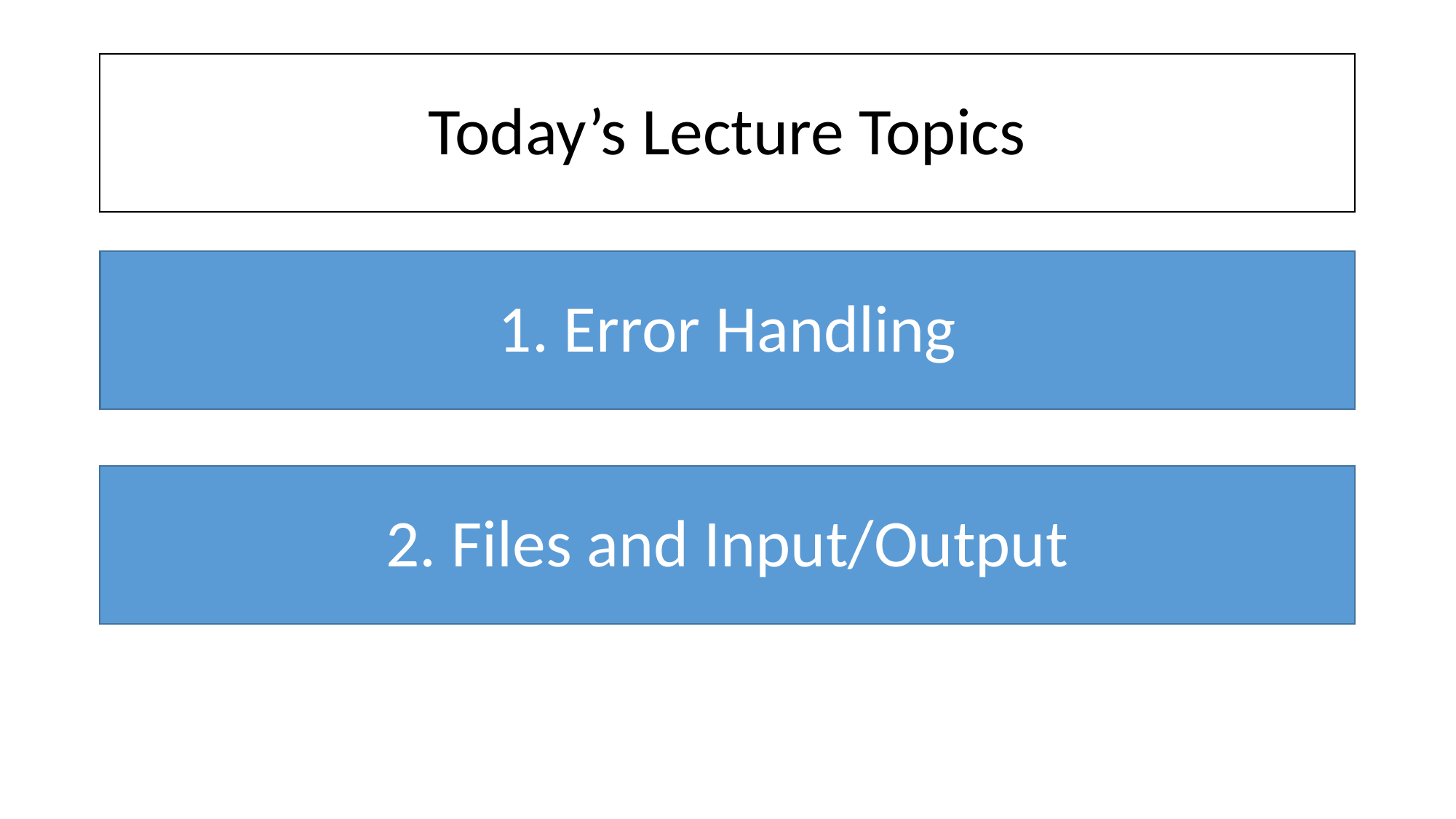

Today’s Lecture Topics
# 1. Error Handling
2. Files and Input/Output